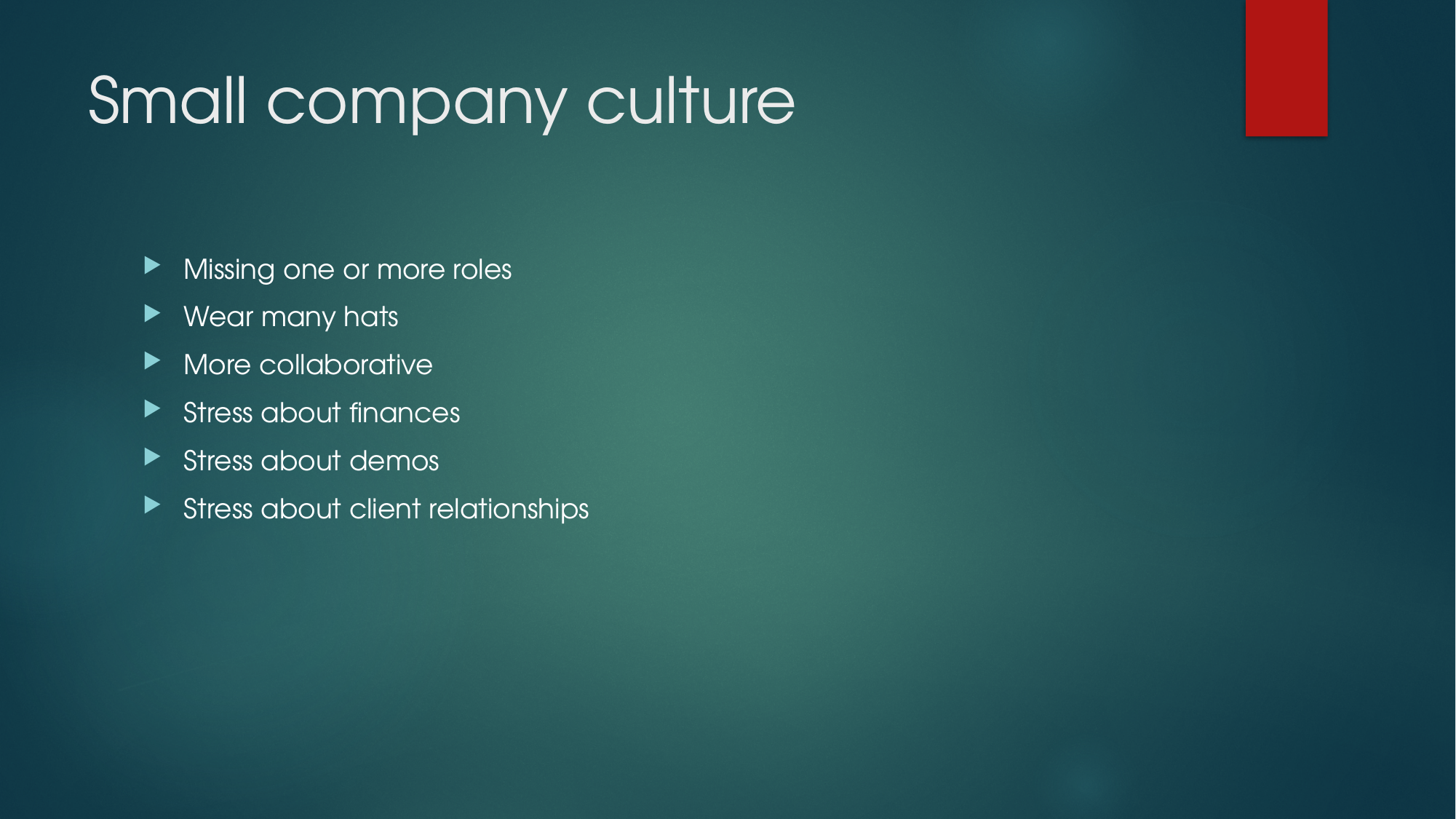

# Small company culture

Missing one or more roles
Wear many hats
More collaborative
Stress about finances
Stress about demos
Stress about client relationships